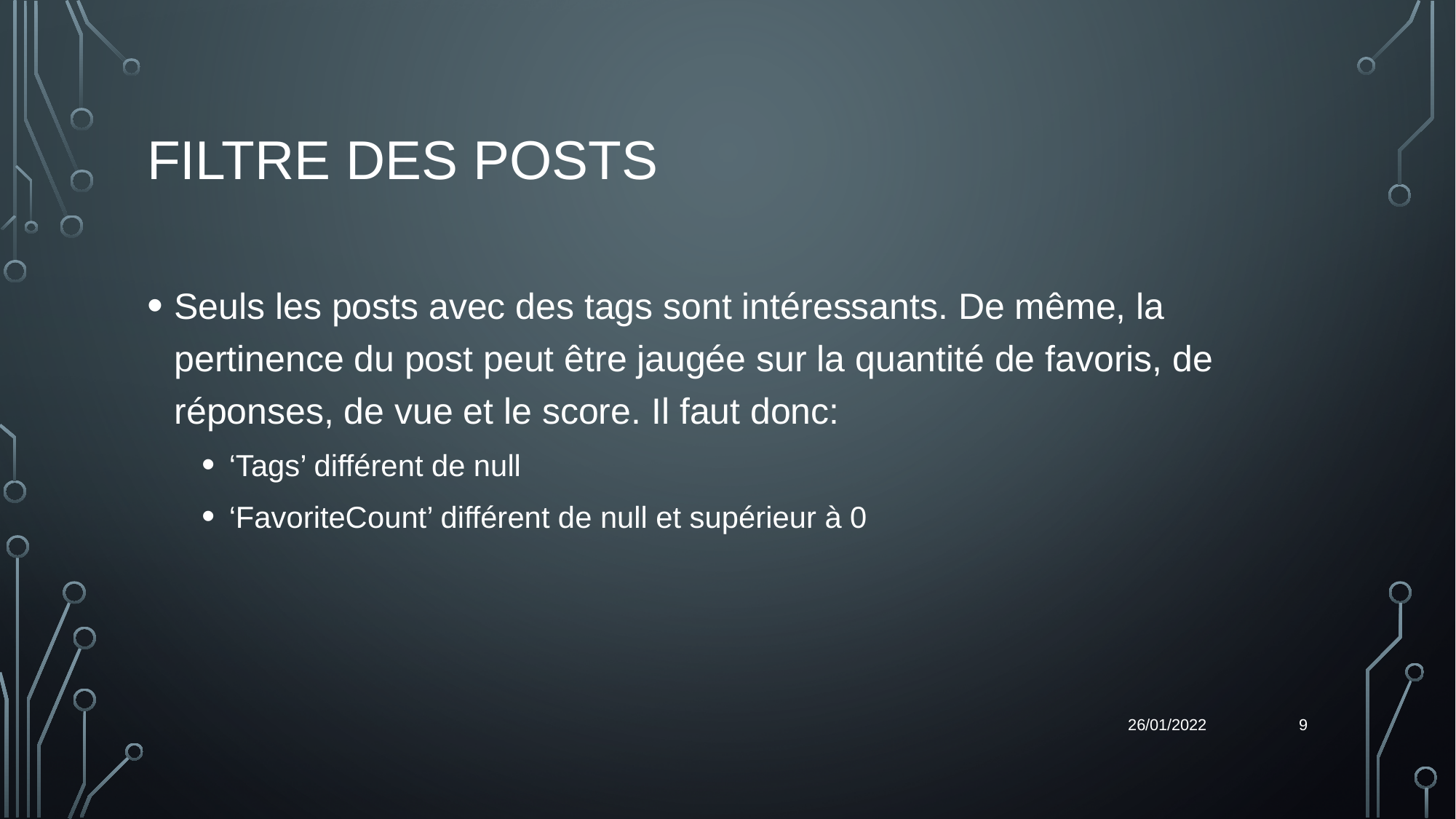

# Filtre des posts
Seuls les posts avec des tags sont intéressants. De même, la pertinence du post peut être jaugée sur la quantité de favoris, de réponses, de vue et le score. Il faut donc:
‘Tags’ différent de null
‘FavoriteCount’ différent de null et supérieur à 0

9
26/01/2022